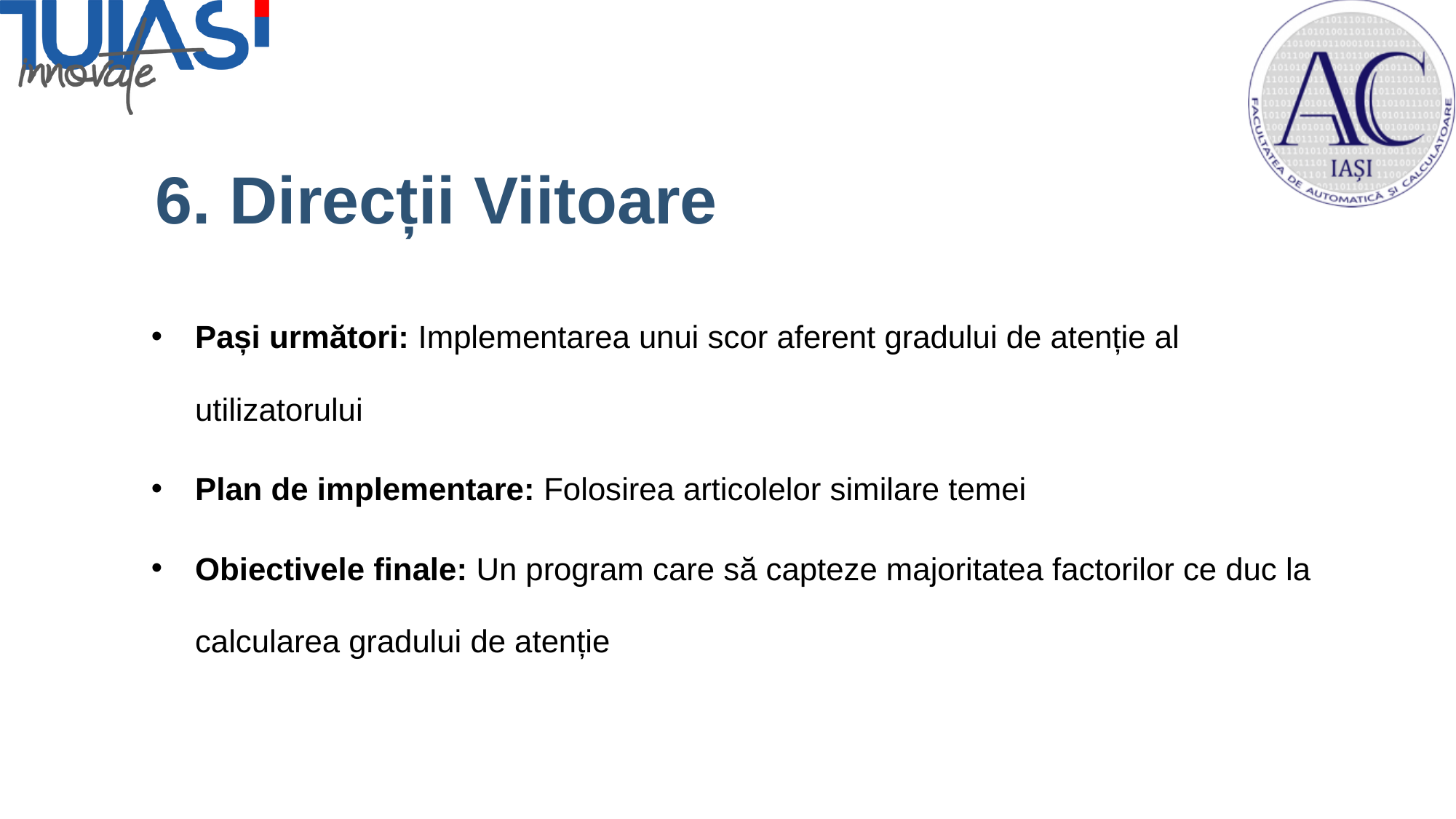

# 6. Direcții Viitoare
Pași următori: Implementarea unui scor aferent gradului de atenție al utilizatorului
Plan de implementare: Folosirea articolelor similare temei
Obiectivele finale: Un program care să capteze majoritatea factorilor ce duc la calcularea gradului de atenție